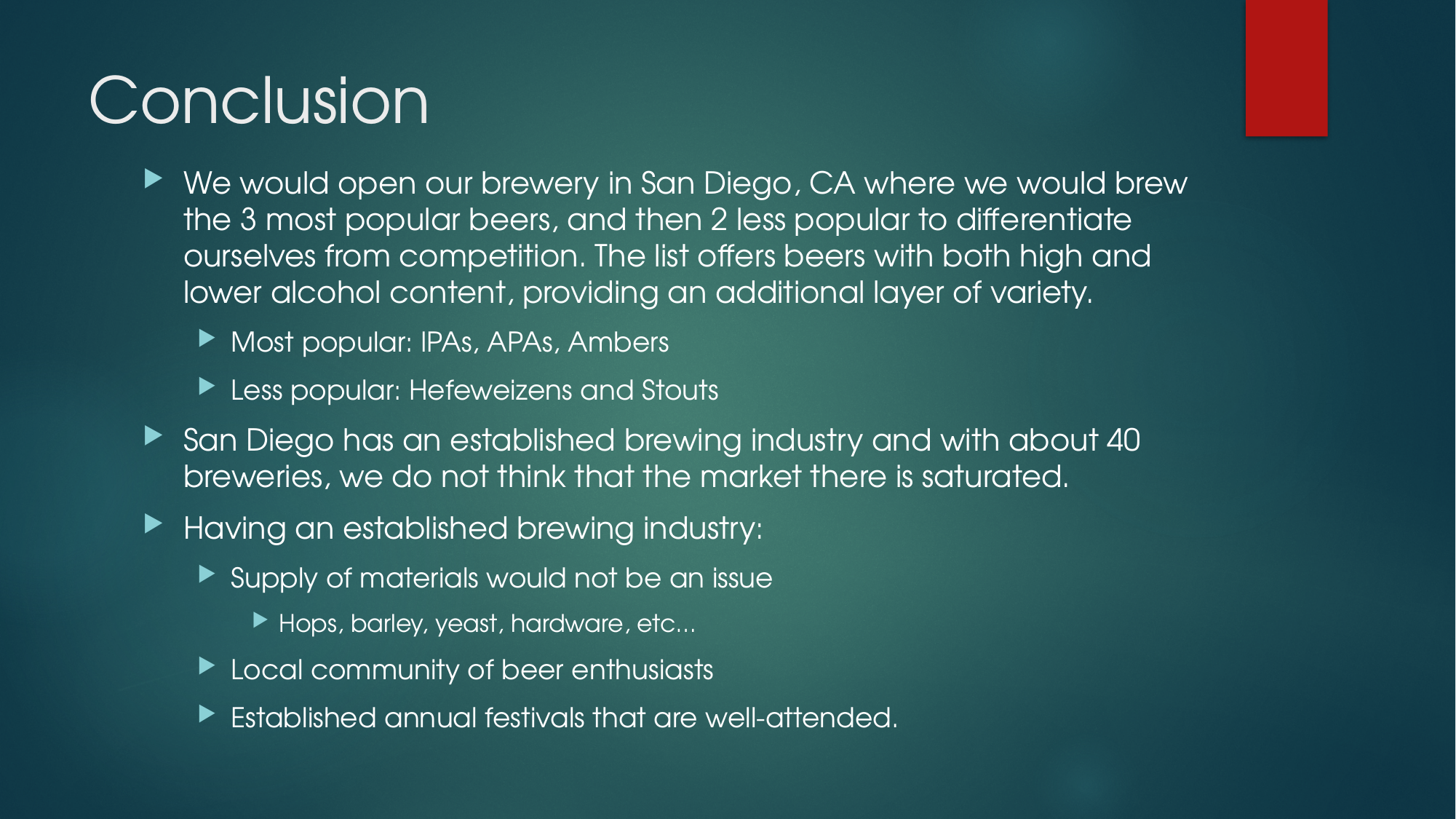

# Conclusion
We would open our brewery in San Diego, CA where we would brew the 3 most popular beers, and then 2 less popular to differentiate ourselves from competition. The list offers beers with both high and lower alcohol content, providing an additional layer of variety.
Most popular: IPAs, APAs, Ambers
Less popular: Hefeweizens and Stouts
San Diego has an established brewing industry and with about 40 breweries, we do not think that the market there is saturated.
Having an established brewing industry:
Supply of materials would not be an issue
Hops, barley, yeast, hardware, etc…
Local community of beer enthusiasts
Established annual festivals that are well-attended.